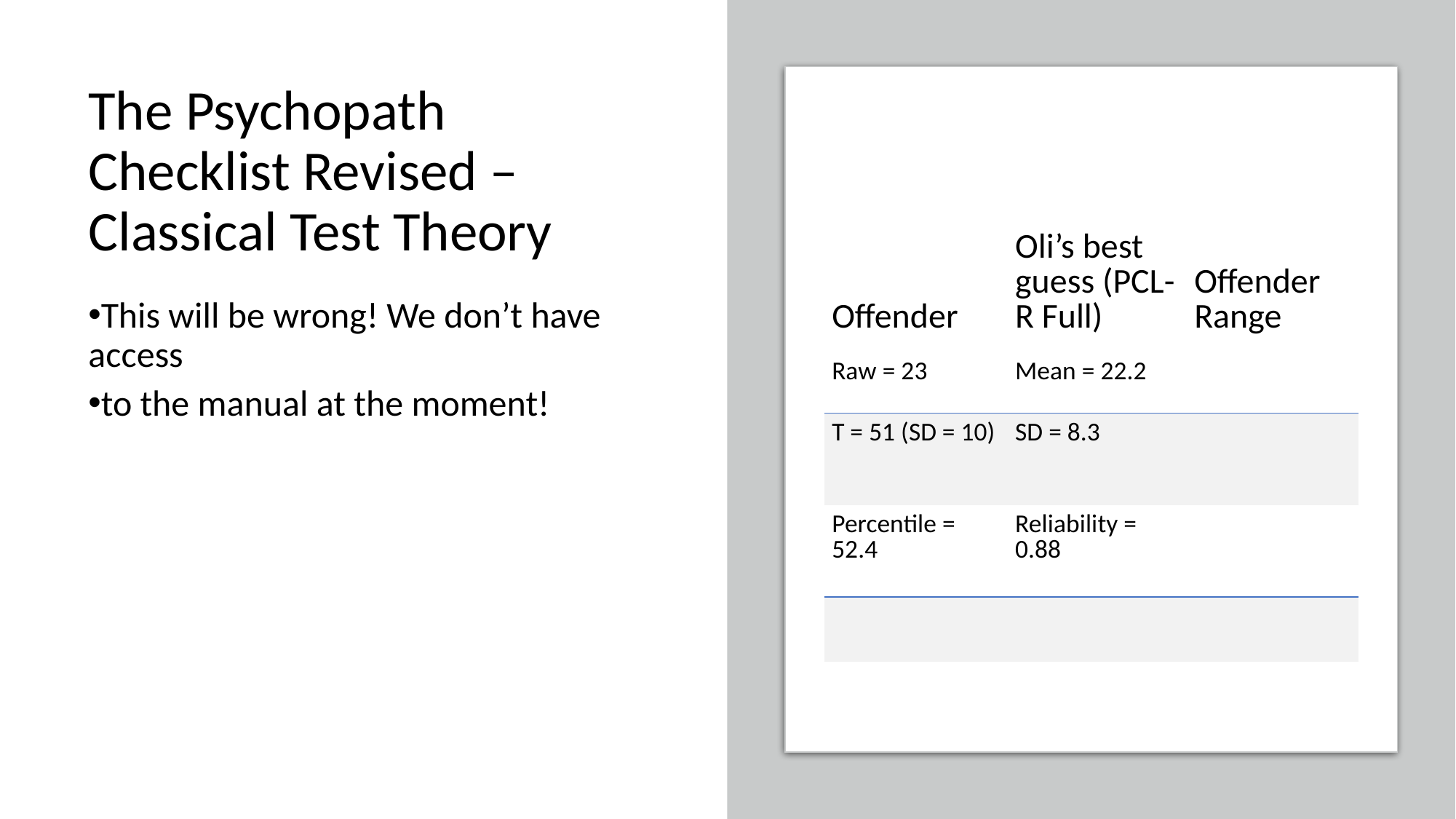

# The Psychopath Checklist Revised – Classical Test Theory
| Offender | Oli’s best guess (PCL-R Full) | Offender Range |
| --- | --- | --- |
| Raw = 23 | Mean = 22.2 |  |
| T = 51 (SD = 10) | SD = 8.3 |  |
| Percentile = 52.4 | Reliability = 0.88 |  |
|  |  |  |
This will be wrong! We don’t have access
to the manual at the moment!